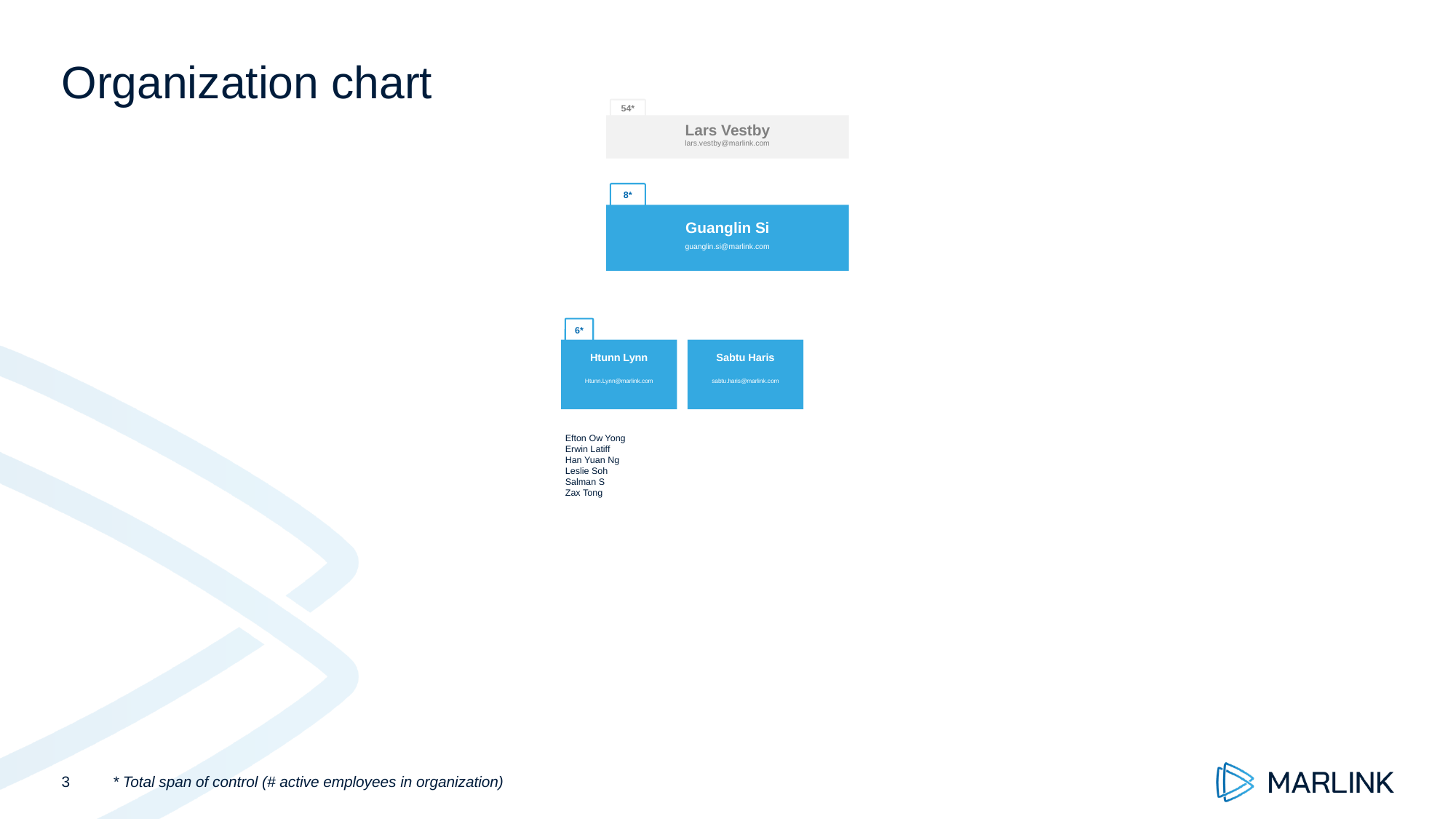

# Organization chart
54*

Lars Vestby
lars.vestby@marlink.com
8*

Guanglin Si
guanglin.si@marlink.com
6*

Htunn Lynn
Htunn.Lynn@marlink.com

Sabtu Haris
sabtu.haris@marlink.com
Efton Ow Yong
Erwin Latiff
Han Yuan Ng
Leslie Soh
Salman S
Zax Tong

3
* Total span of control (# active employees in organization)